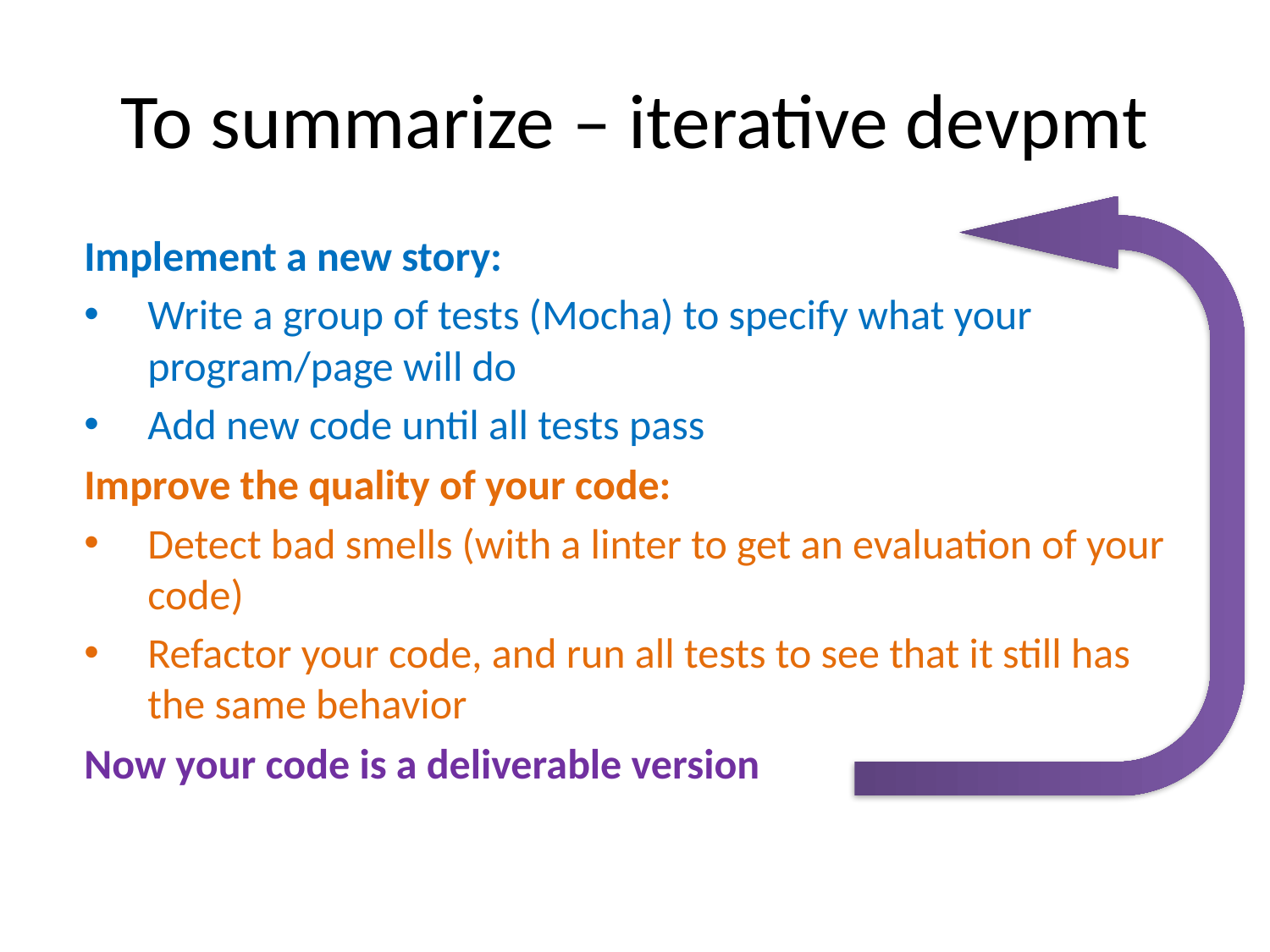

# To summarize – iterative devpmt
Implement a new story:
Write a group of tests (Mocha) to specify what your program/page will do
Add new code until all tests pass
Improve the quality of your code:
Detect bad smells (with a linter to get an evaluation of your code)
Refactor your code, and run all tests to see that it still has the same behavior
Now your code is a deliverable version